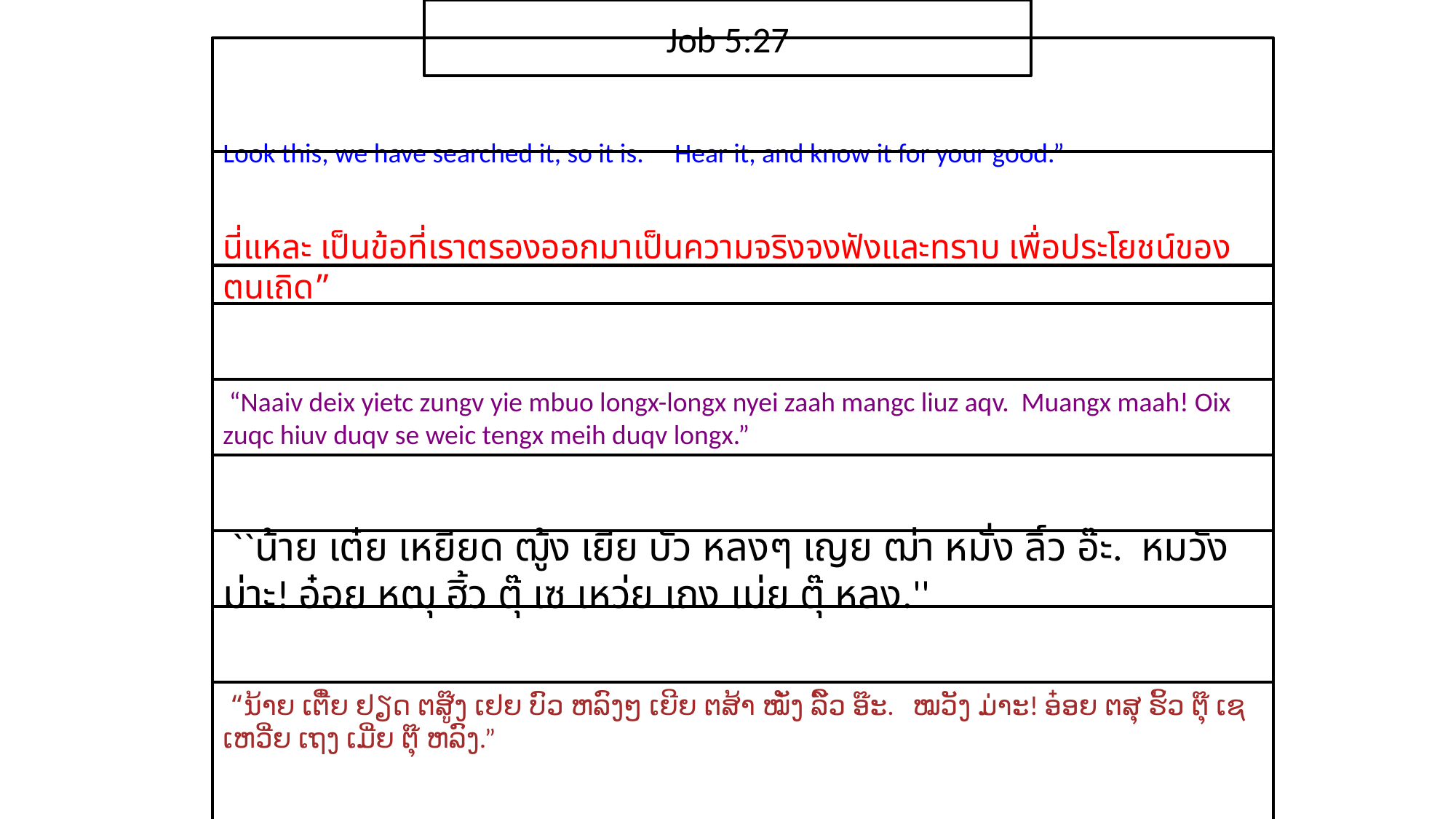

Job 5:27
Look this, we have searched it, so it is.     Hear it, and know it for your good.”
นี่​แหละ เป็น​ข้อ​ที่​เรา​ตรอง​ออกมา​เป็น​ความ​จริงจง​ฟัง​และ​ทราบ เพื่อ​ประโยชน์​ของ​ตน​เถิด”
 “Naaiv deix yietc zungv yie mbuo longx-longx nyei zaah mangc liuz aqv.  Muangx maah! Oix zuqc hiuv duqv se weic tengx meih duqv longx.”
 ``น้าย เต๋ย เหยียด ฒู้ง เยีย บัว หลงๆ เญย ฒ่า หมั่ง ลิ์ว อ๊ะ.  หมวัง ม่าะ! อ๋อย หฒุ ฮิ้ว ตุ๊ เซ เหว่ย เถง เม่ย ตุ๊ หลง.''
 “ນ້າຍ ເຕີ໋ຍ ຢຽດ ຕສູ໊ງ ເຢຍ ບົວ ຫລົງໆ ເຍີຍ ຕສ້າ ໝັ່ງ ລິ໌ວ ອ໊ະ.   ໝວັງ ມ່າະ! ອ໋ອຍ ຕສຸ ຮິ້ວ ຕຸ໊ ເຊ ເຫວີ່ຍ ເຖງ ເມີ່ຍ ຕຸ໊ ຫລົງ.”